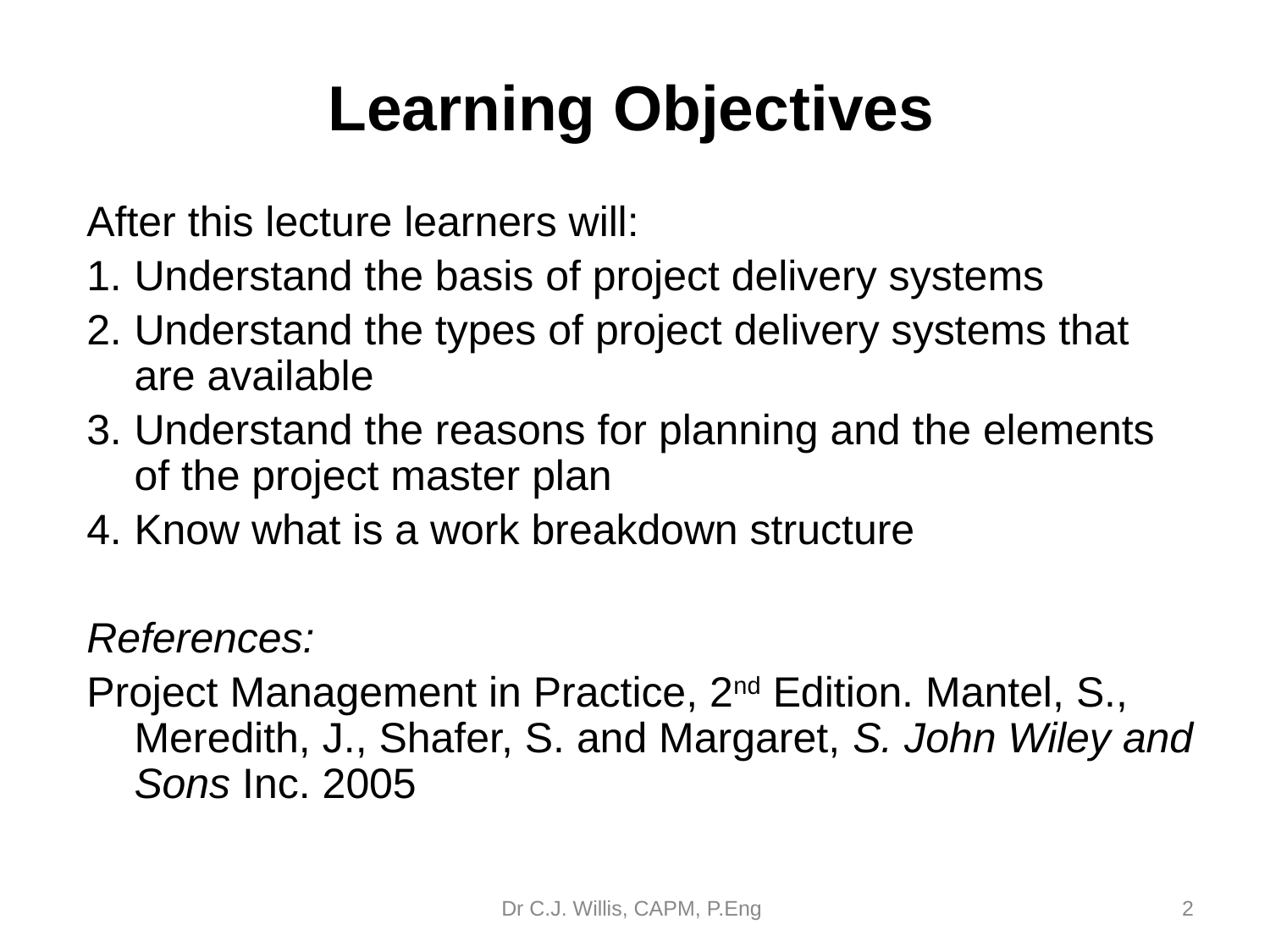

# Learning Objectives
After this lecture learners will:
Understand the basis of project delivery systems
Understand the types of project delivery systems that are available
Understand the reasons for planning and the elements of the project master plan
Know what is a work breakdown structure

References:
Project Management in Practice, 2nd Edition. Mantel, S., Meredith, J., Shafer, S. and Margaret, S. John Wiley and Sons Inc. 2005
Dr C.J. Willis, CAPM, P.Eng
2